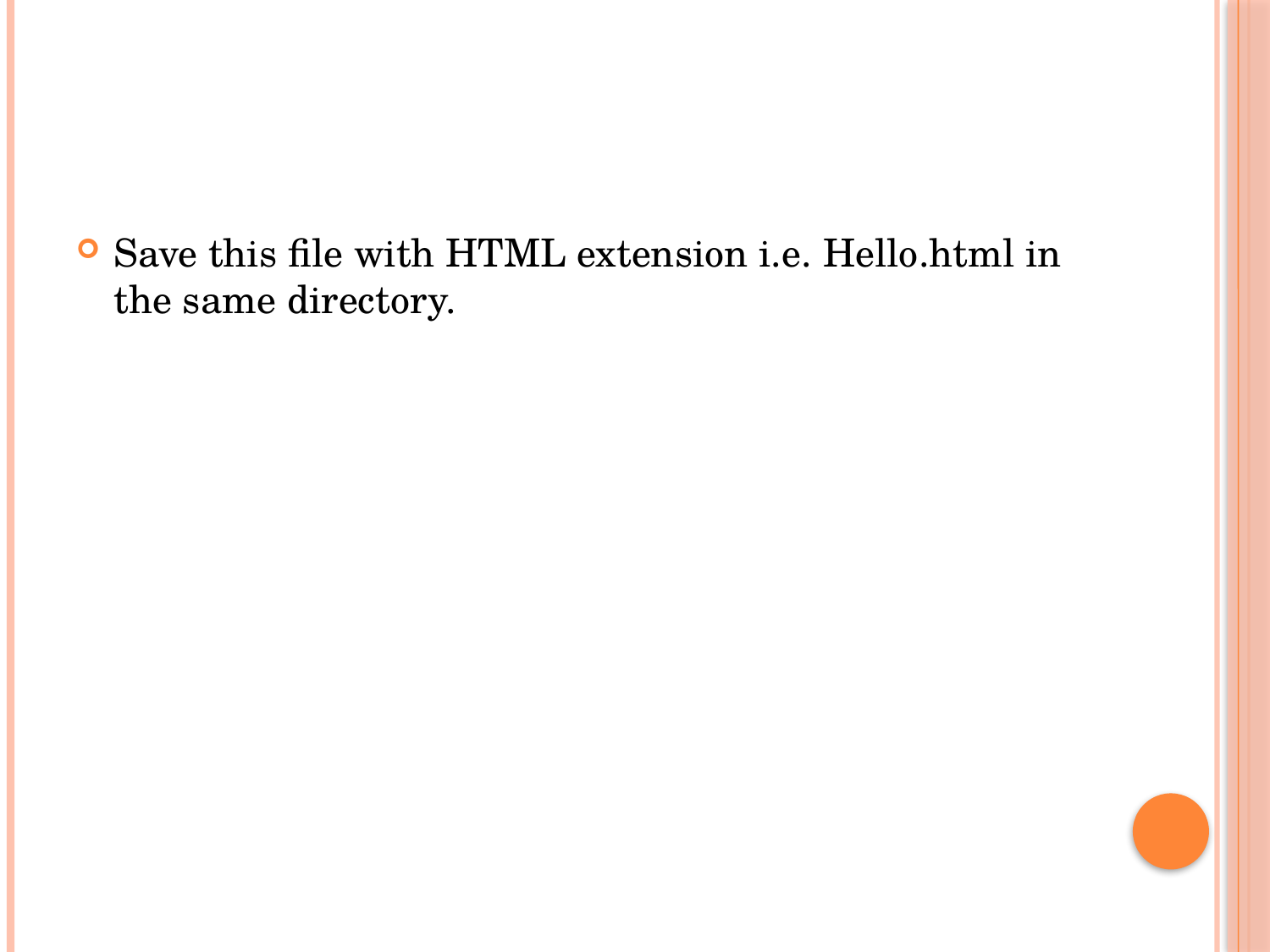

#
Save this file with HTML extension i.e. Hello.html in the same directory.